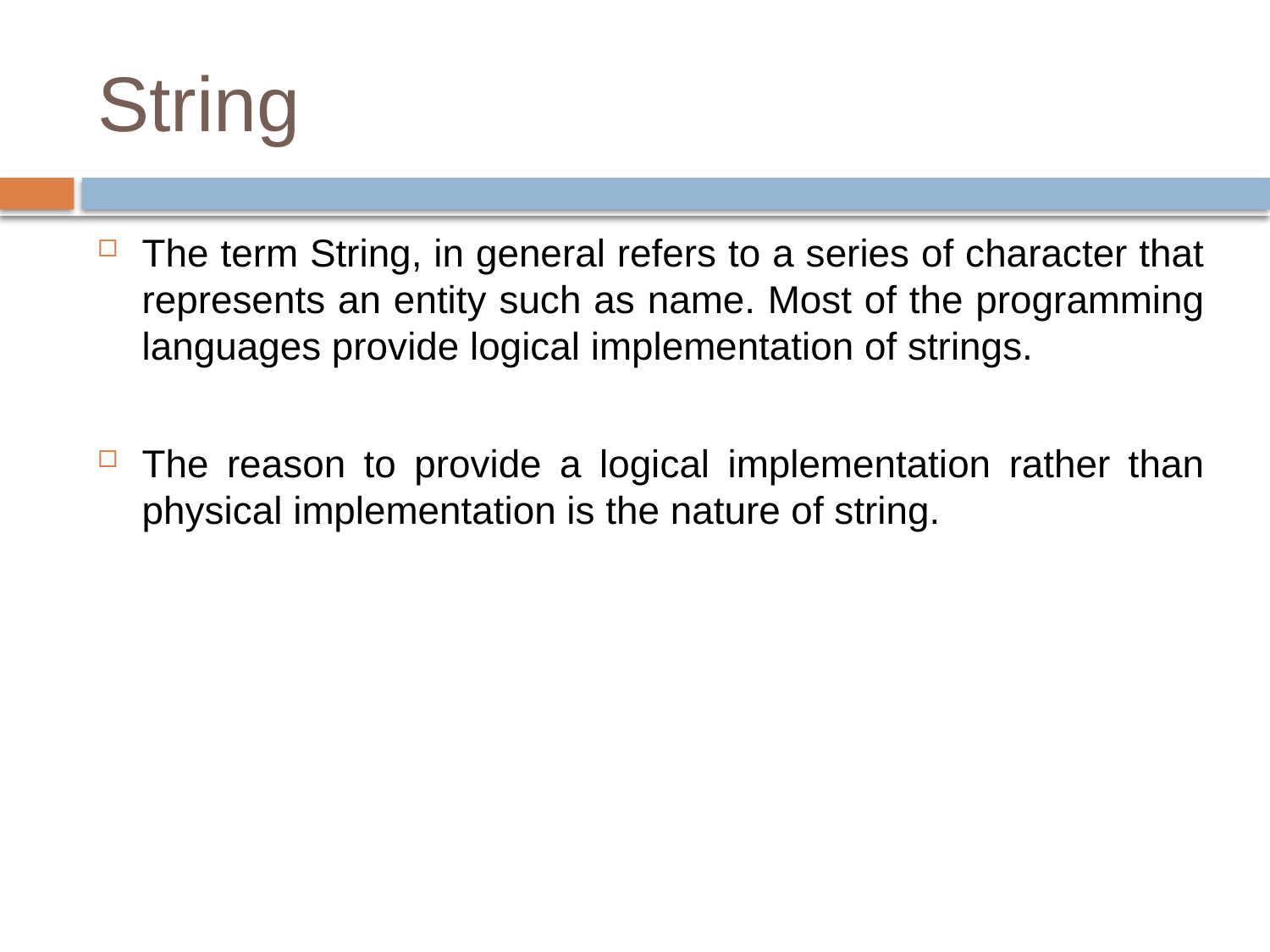

# String
The term String, in general refers to a series of character that represents an entity such as name. Most of the programming languages provide logical implementation of strings.

The reason to provide a logical implementation rather than physical implementation is the nature of string.